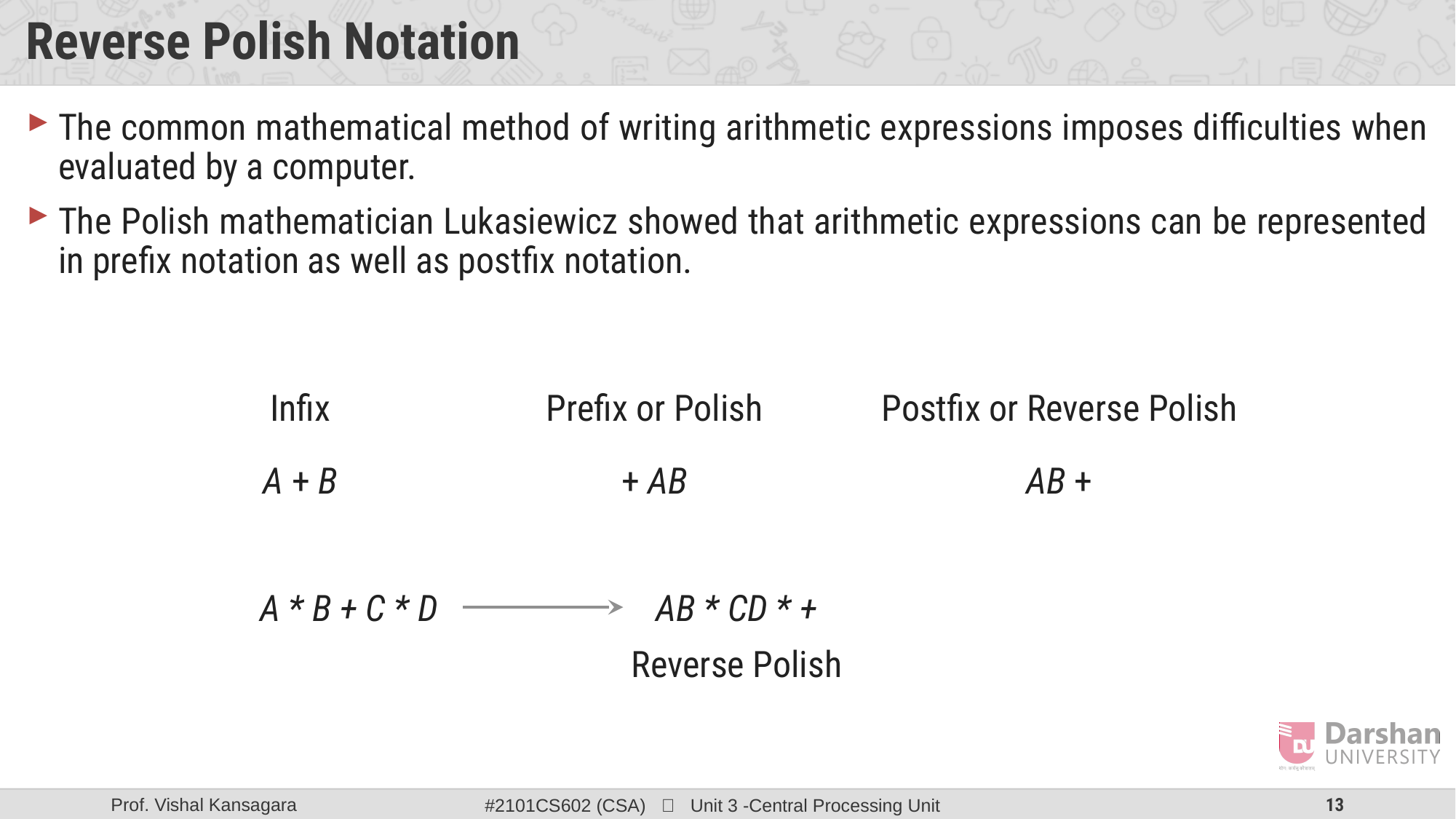

# Reverse Polish Notation
The common mathematical method of writing arithmetic expressions imposes difficulties when evaluated by a computer.
The Polish mathematician Lukasiewicz showed that arithmetic expressions can be represented in prefix notation as well as postfix notation.

Infix
Prefix or Polish
Postfix or Reverse Polish
+ AB
AB +
A + B
AB * CD * +
A * B + C * D
Reverse Polish